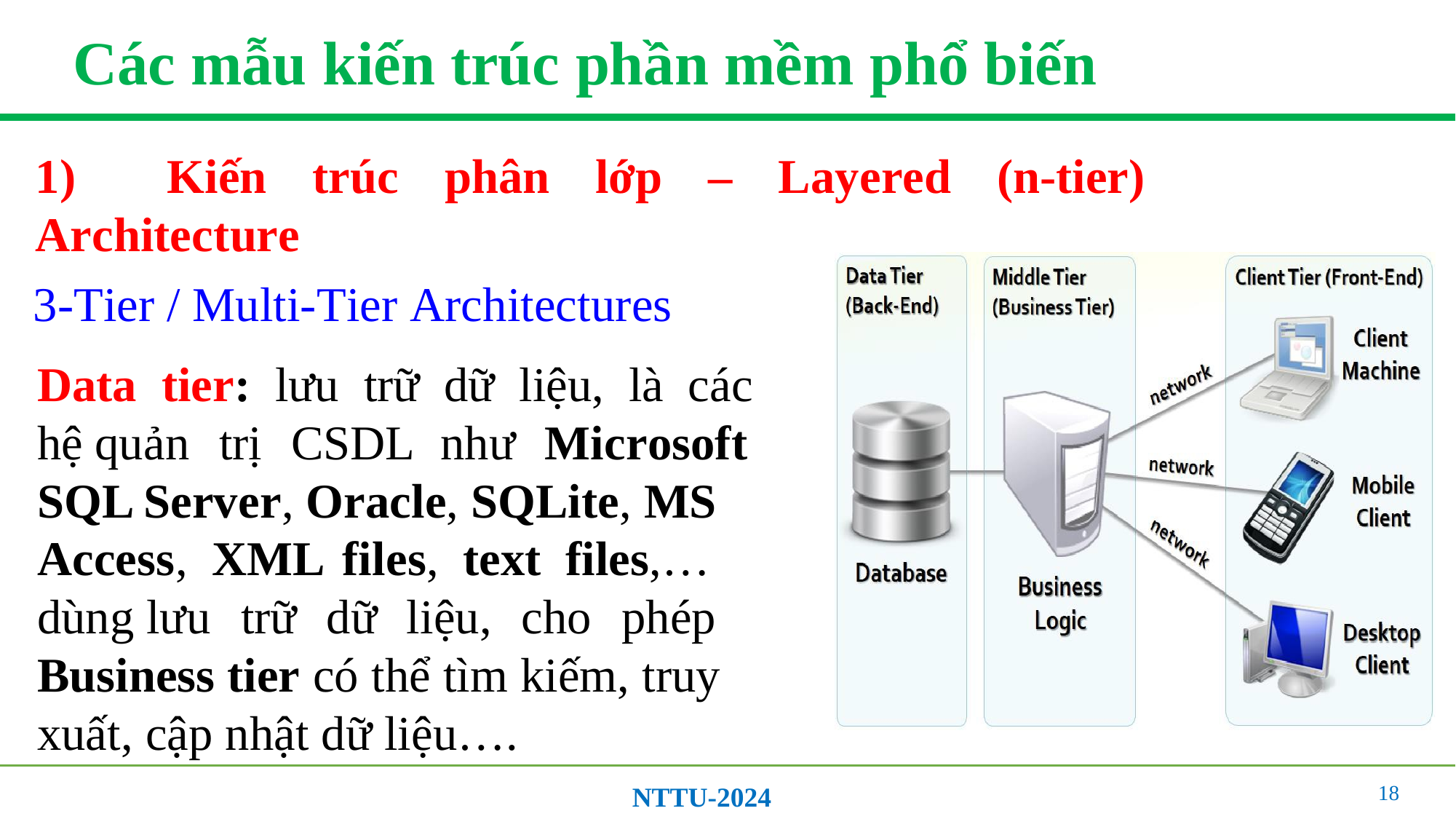

# Các mẫu kiến trúc phần mềm phổ biến
1)  Kiến trúc phân lớp – Layered (n-tier) Architecture
3-Tier / Multi-Tier Architectures
Data  tier:  lưu  trữ  dữ  liệu,  là  các  hệ quản  trị  CSDL  như  Microsoft  SQL Server, Oracle, SQLite, MS Access,  XML files,  text  files,…  dùng lưu  trữ  dữ  liệu,  cho  phép  Business tier có thể tìm kiếm, truy xuất, cập nhật dữ liệu….

18